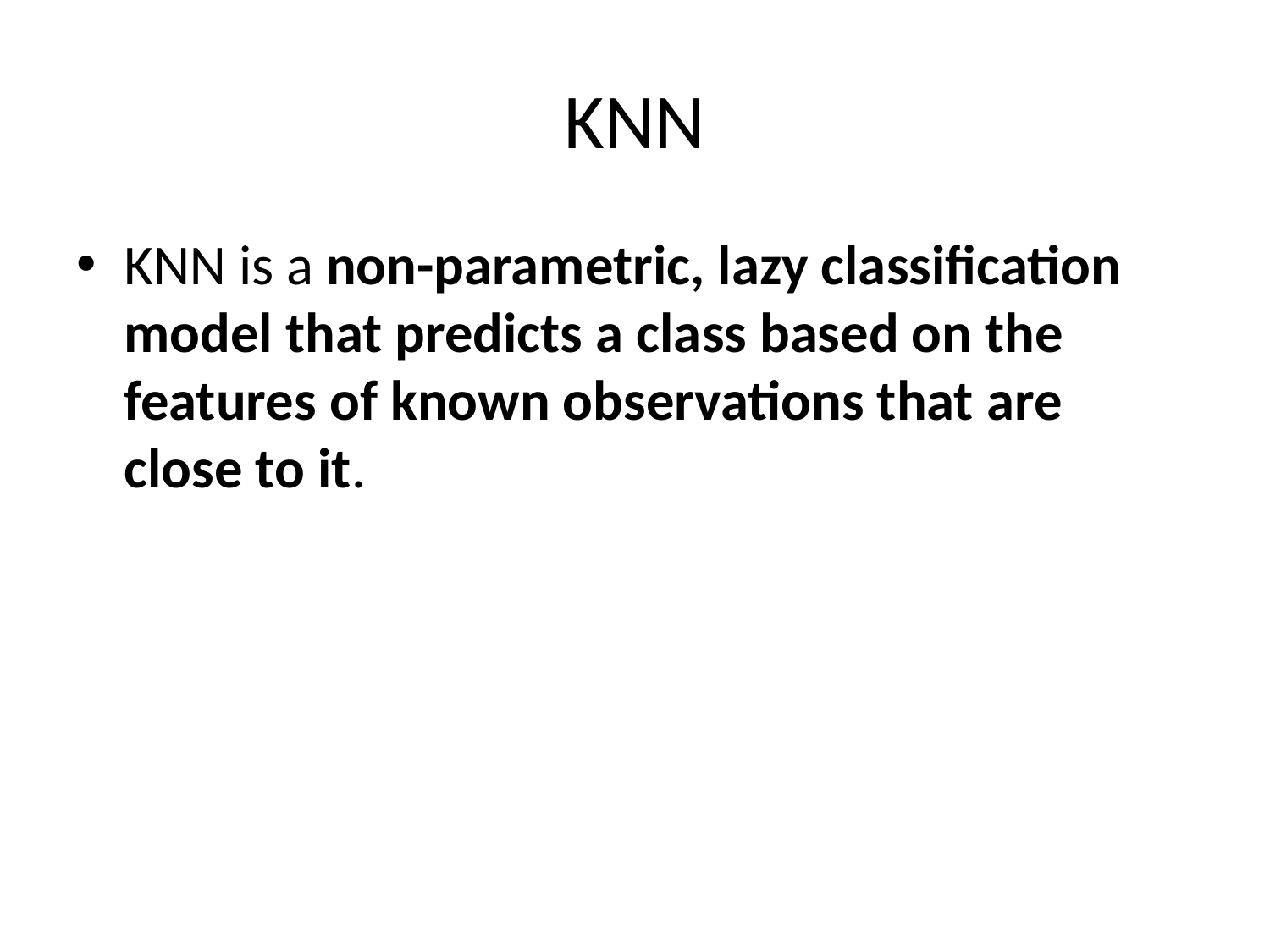

# KNN
KNN is a non-parametric, lazy classification model that predicts a class based on the features of known observations that are close to it.